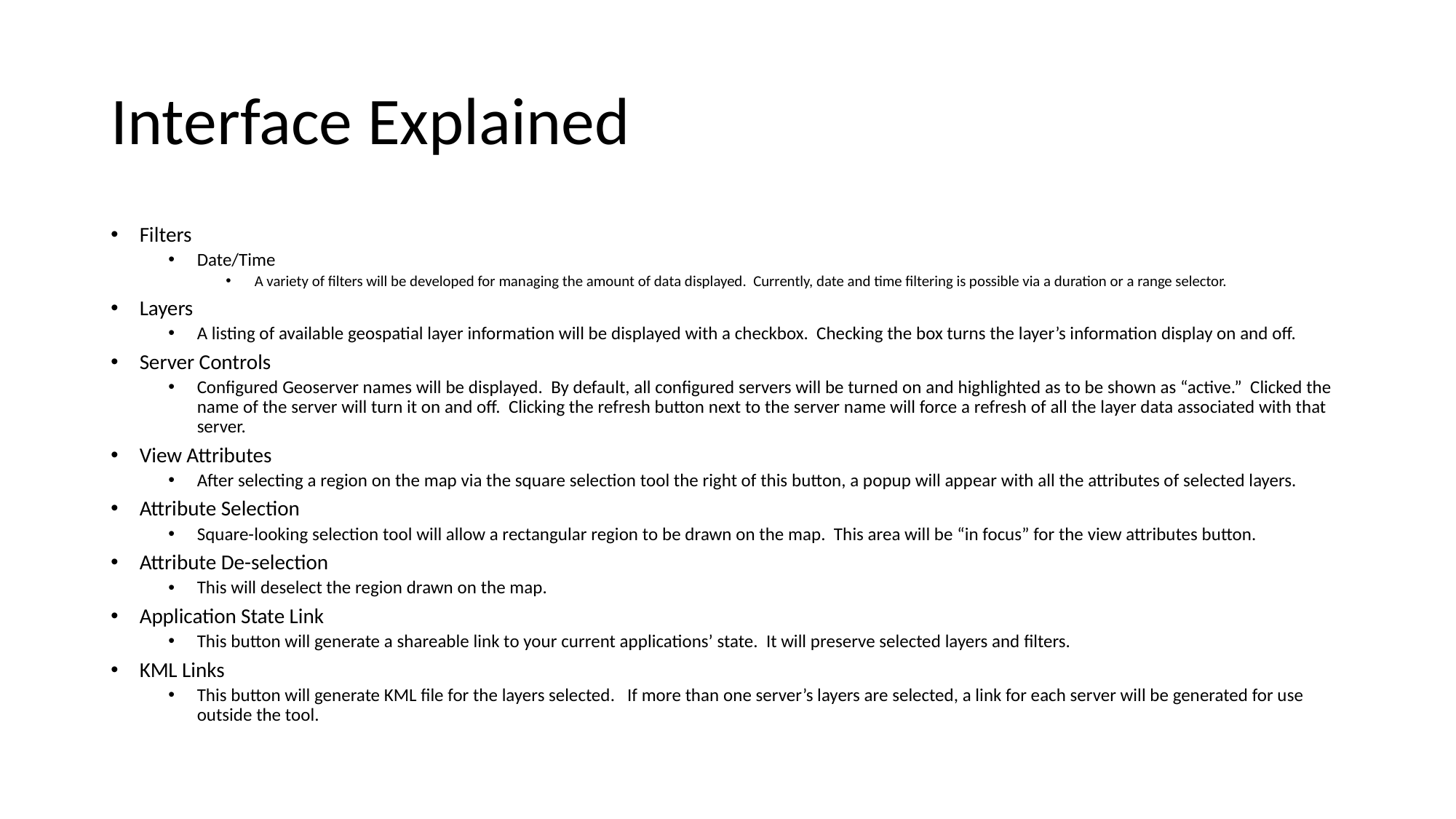

# Interface Explained
Filters
Date/Time
A variety of filters will be developed for managing the amount of data displayed.  Currently, date and time filtering is possible via a duration or a range selector.
Layers
A listing of available geospatial layer information will be displayed with a checkbox.  Checking the box turns the layer’s information display on and off.
Server Controls
Configured Geoserver names will be displayed.  By default, all configured servers will be turned on and highlighted as to be shown as “active.”  Clicked the name of the server will turn it on and off.  Clicking the refresh button next to the server name will force a refresh of all the layer data associated with that server.
View Attributes
After selecting a region on the map via the square selection tool the right of this button, a popup will appear with all the attributes of selected layers.
Attribute Selection
Square-looking selection tool will allow a rectangular region to be drawn on the map.  This area will be “in focus” for the view attributes button.
Attribute De-selection
This will deselect the region drawn on the map.
Application State Link
This button will generate a shareable link to your current applications’ state.  It will preserve selected layers and filters.
KML Links
This button will generate KML file for the layers selected.   If more than one server’s layers are selected, a link for each server will be generated for use outside the tool.